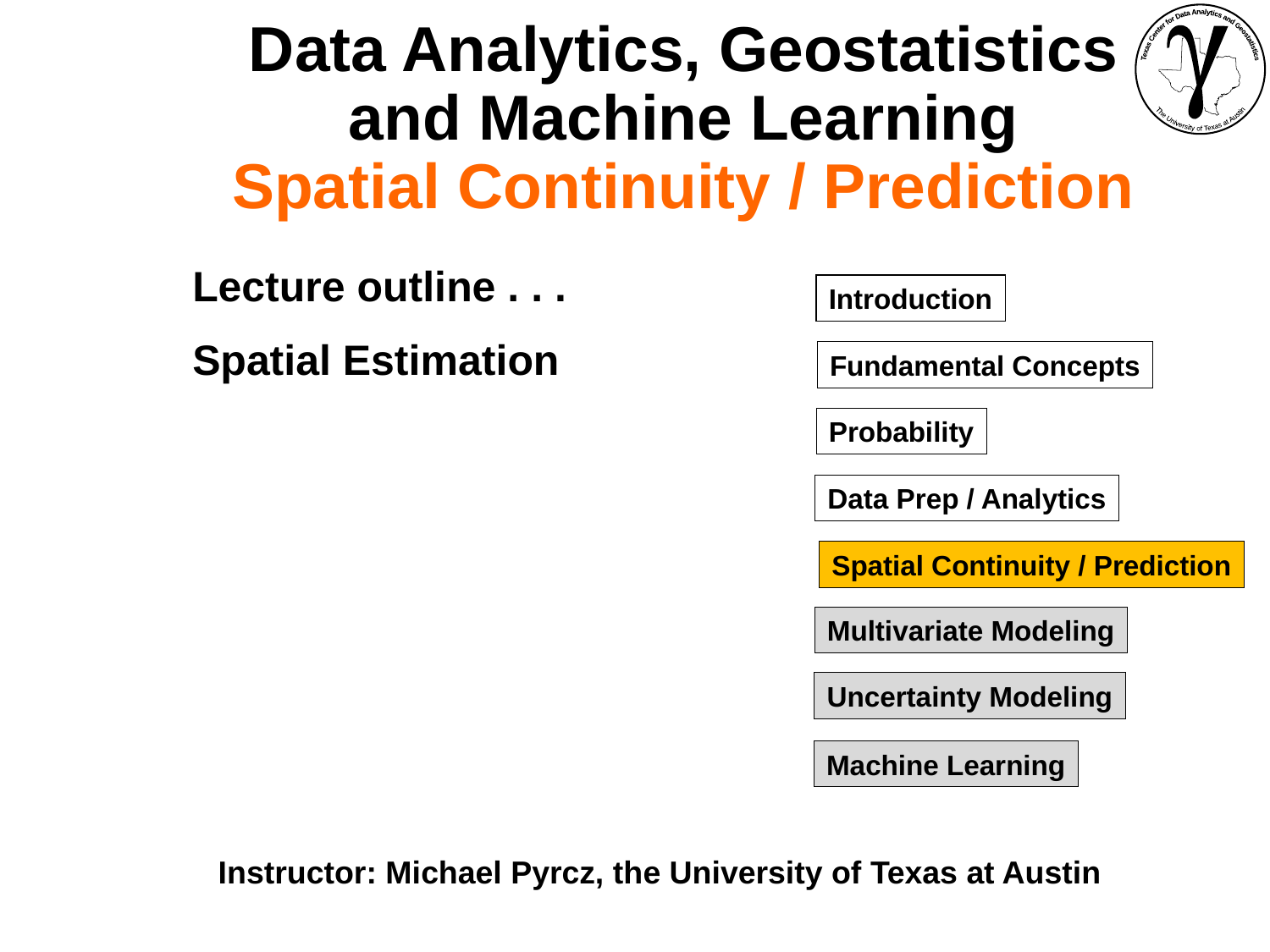

Data Analytics, Geostatistics and Machine Learning
Spatial Continuity / Prediction
Lecture outline . . .
Spatial Estimation

Introduction
Fundamental Concepts
Probability
Data Prep / Analytics
Spatial Continuity / Prediction
Multivariate Modeling
Uncertainty Modeling
Machine Learning
Instructor: Michael Pyrcz, the University of Texas at Austin